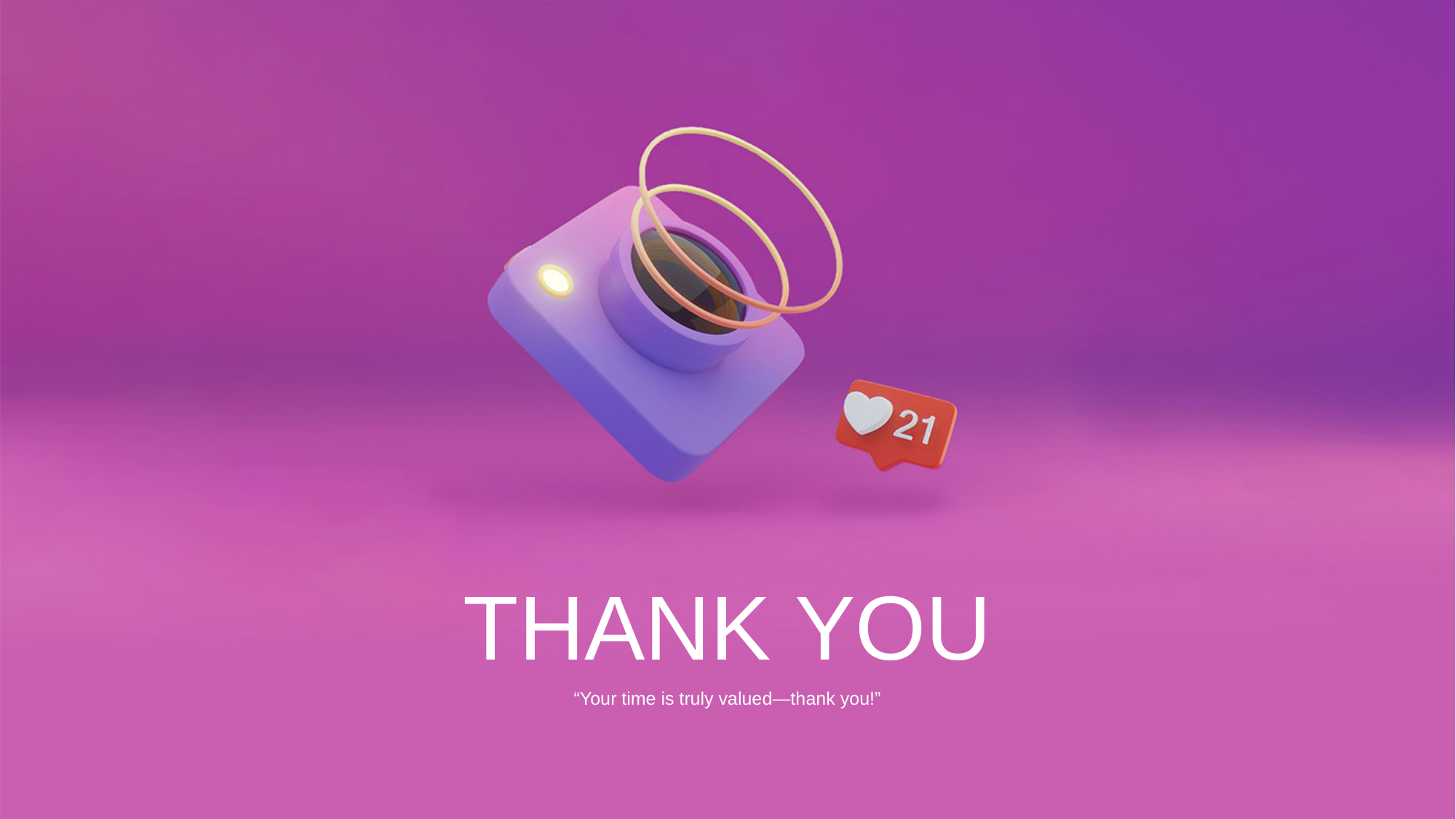

THANK YOU
“Your time is truly valued—thank you!”